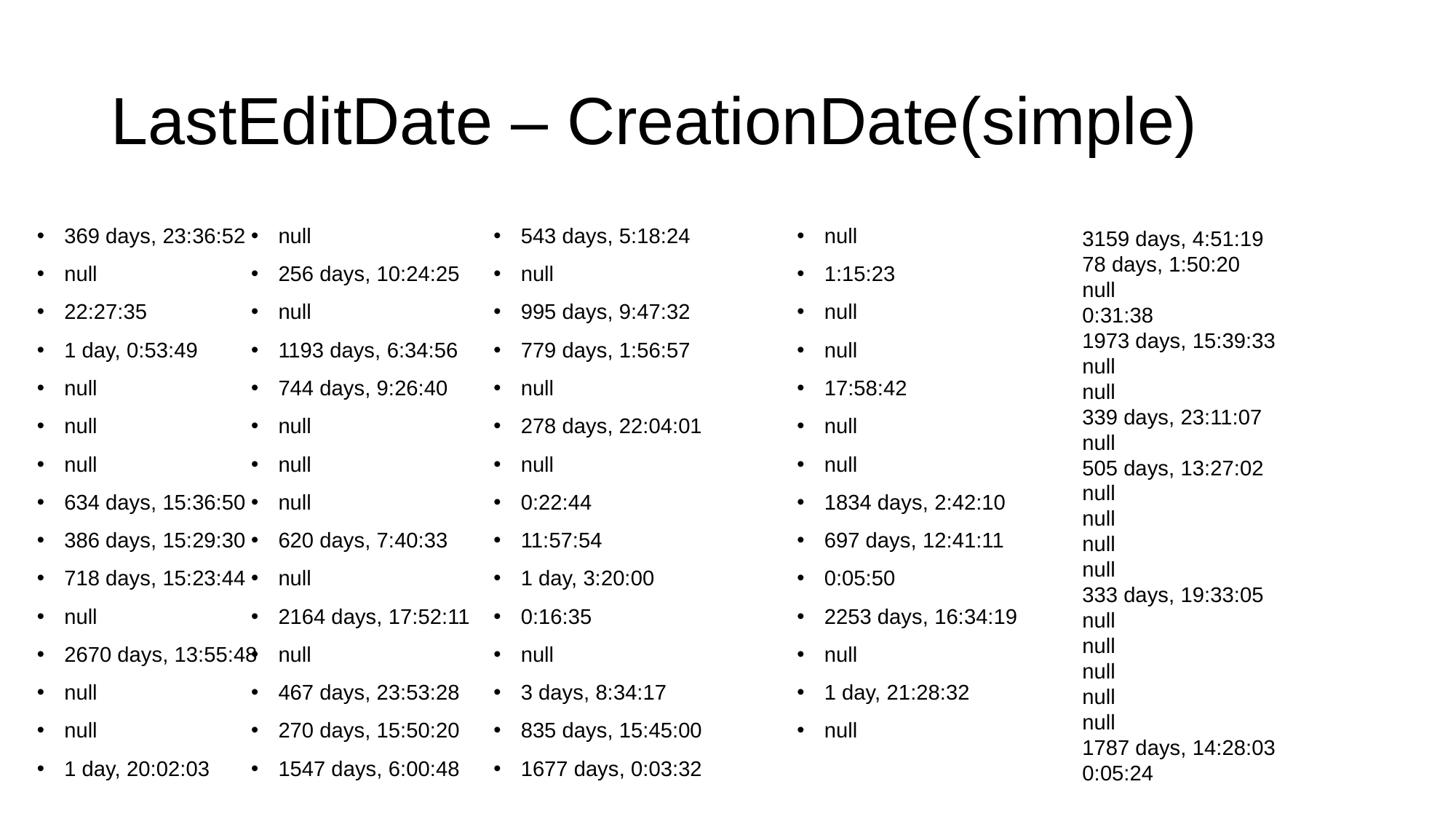

# LastEditDate – CreationDate(simple)
369 days, 23:36:52
null
22:27:35
1 day, 0:53:49
null
null
null
634 days, 15:36:50
386 days, 15:29:30
718 days, 15:23:44
null
2670 days, 13:55:48
null
null
1 day, 20:02:03

null
256 days, 10:24:25
null
1193 days, 6:34:56
744 days, 9:26:40
null
null
null
620 days, 7:40:33
null
2164 days, 17:52:11
null
467 days, 23:53:28
270 days, 15:50:20
1547 days, 6:00:48

543 days, 5:18:24
null
995 days, 9:47:32
779 days, 1:56:57
null
278 days, 22:04:01
null
0:22:44
11:57:54
1 day, 3:20:00
0:16:35
null
3 days, 8:34:17
835 days, 15:45:00
1677 days, 0:03:32
null
1:15:23
null
null
17:58:42
null
null
1834 days, 2:42:10
697 days, 12:41:11
0:05:50
2253 days, 16:34:19
null
1 day, 21:28:32
null

3159 days, 4:51:19
78 days, 1:50:20
null
0:31:38
1973 days, 15:39:33
null
null
339 days, 23:11:07
null
505 days, 13:27:02
null
null
null
null
333 days, 19:33:05
null
null
null
null
null
1787 days, 14:28:03
0:05:24